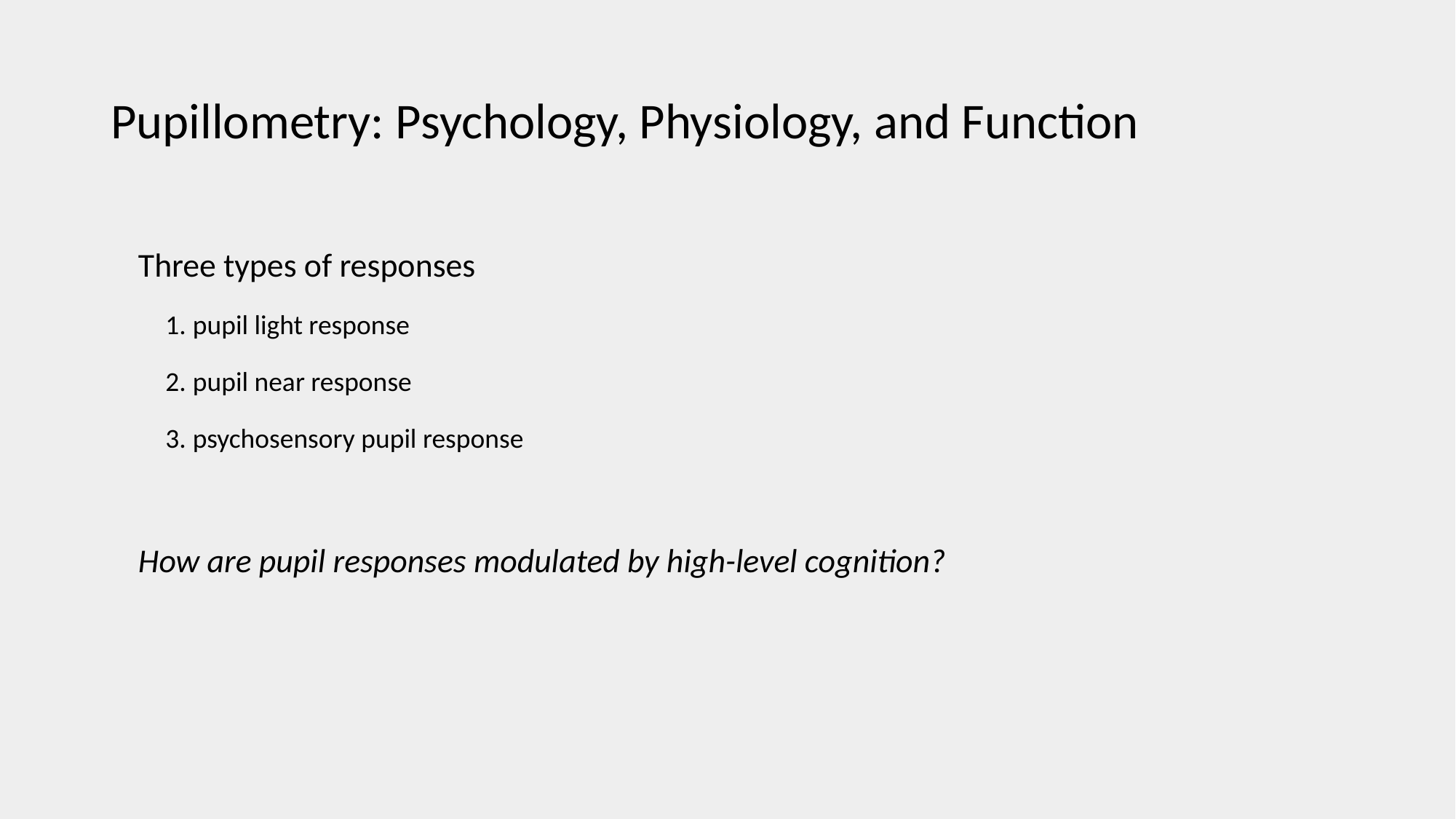

# Pupillometry: Psychology, Physiology, and Function
Three types of responses
pupil light response
pupil near response
psychosensory pupil response

How are pupil responses modulated by high-level cognition?